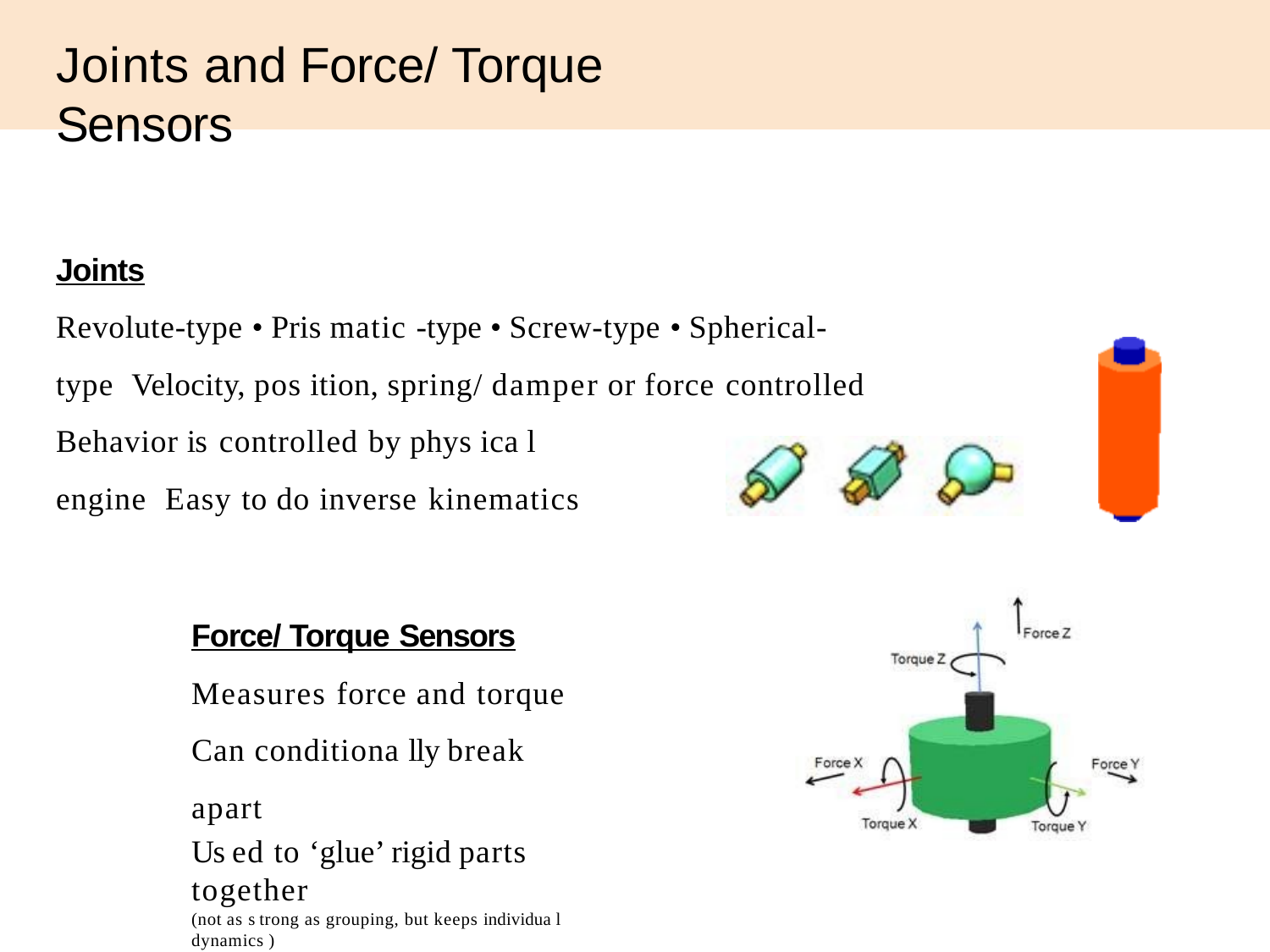

# Joints and Force/ Torque Sensors
Joints
Revolute-type • Pris matic -type • Screw-type • Spherical-type  Velocity, pos ition, spring/ damper or force controlled
Behavior is controlled by phys ica l engine  Easy to do inverse kinematics

Force/ Torque Sensors
Measures force and torque  Can conditiona lly break apart
Us ed to ‘glue’ rigid parts together
(not as s trong as grouping, but keeps individua l dynamics )